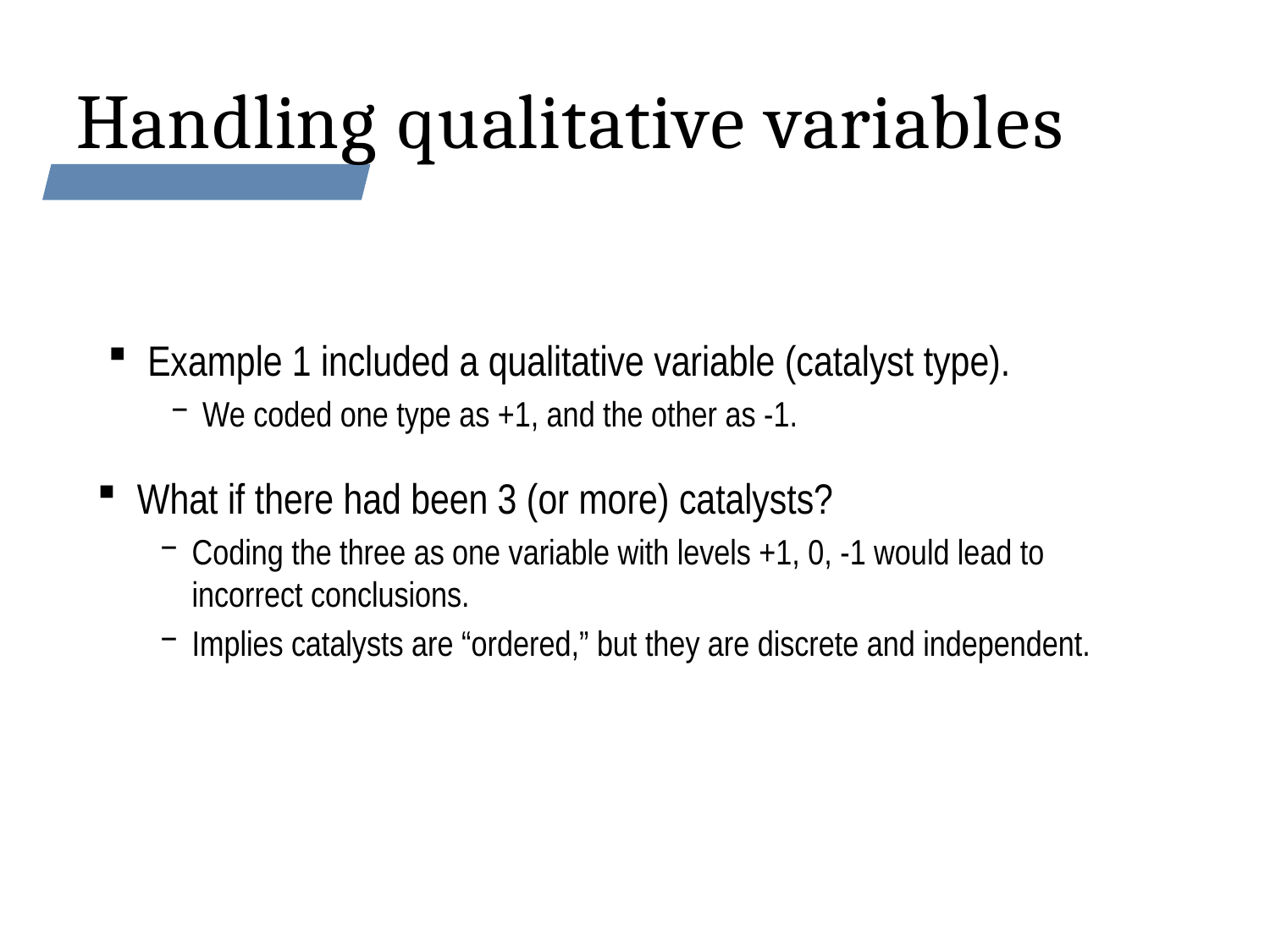

# Handling qualitative variables
Example 1 included a qualitative variable (catalyst type).
We coded one type as +1, and the other as -1.
What if there had been 3 (or more) catalysts?
Coding the three as one variable with levels +1, 0, -1 would lead to incorrect conclusions.
Implies catalysts are “ordered,” but they are discrete and independent.